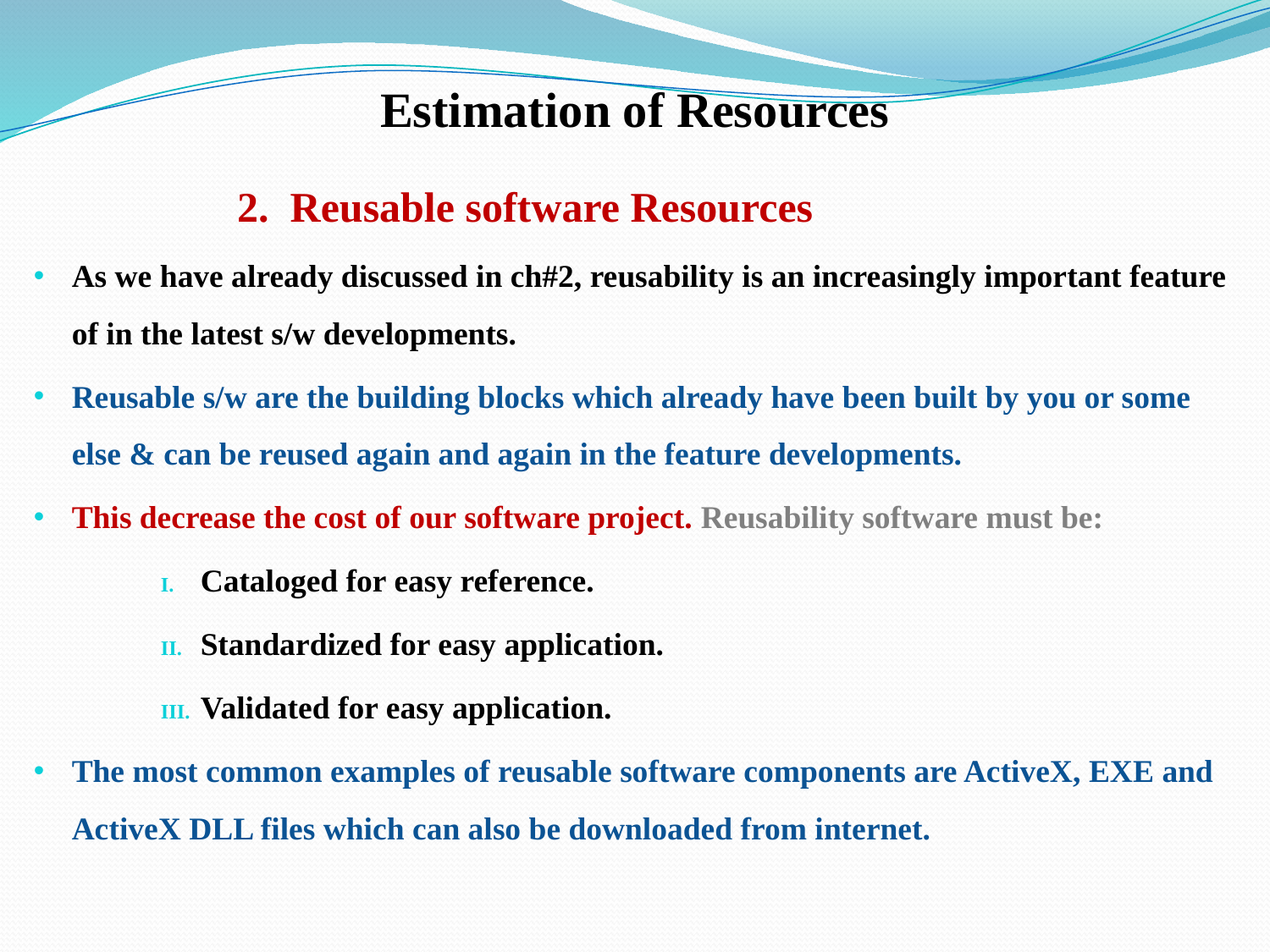

# Estimation of Resources
2.  Reusable software Resources
As we have already discussed in ch#2, reusability is an increasingly important feature of in the latest s/w developments.
Reusable s/w are the building blocks which already have been built by you or some else & can be reused again and again in the feature developments.
This decrease the cost of our software project. Reusability software must be:
Cataloged for easy reference.
Standardized for easy application.
Validated for easy application.
The most common examples of reusable software components are ActiveX, EXE and ActiveX DLL files which can also be downloaded from internet.